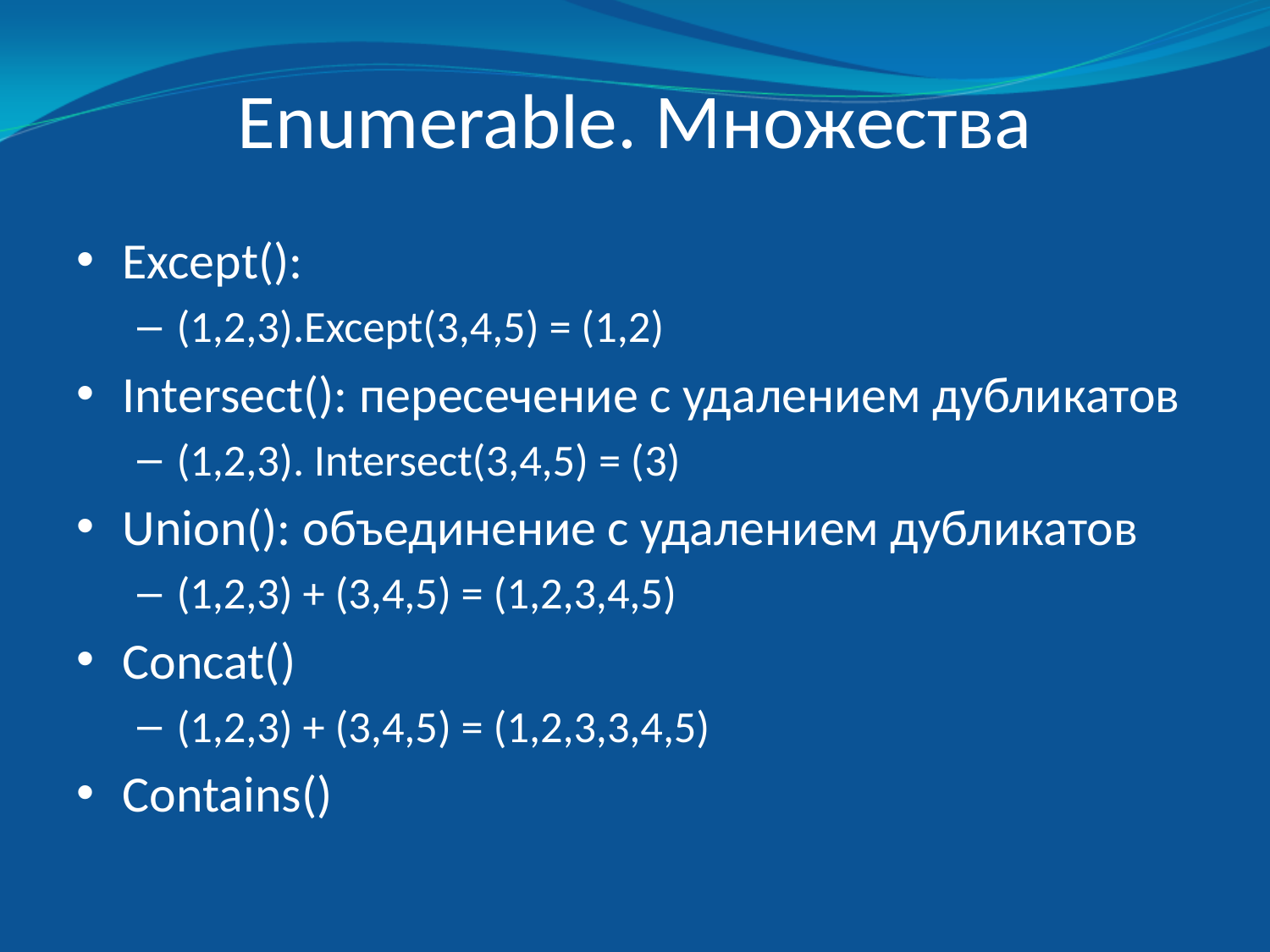

# Enumerable. Множества
Except():
(1,2,3).Except(3,4,5) = (1,2)
Intersect(): пересечение с удалением дубликатов
(1,2,3). Intersect(3,4,5) = (3)
Union(): объединение с удалением дубликатов
(1,2,3) + (3,4,5) = (1,2,3,4,5)
Concat()
(1,2,3) + (3,4,5) = (1,2,3,3,4,5)
Contains()